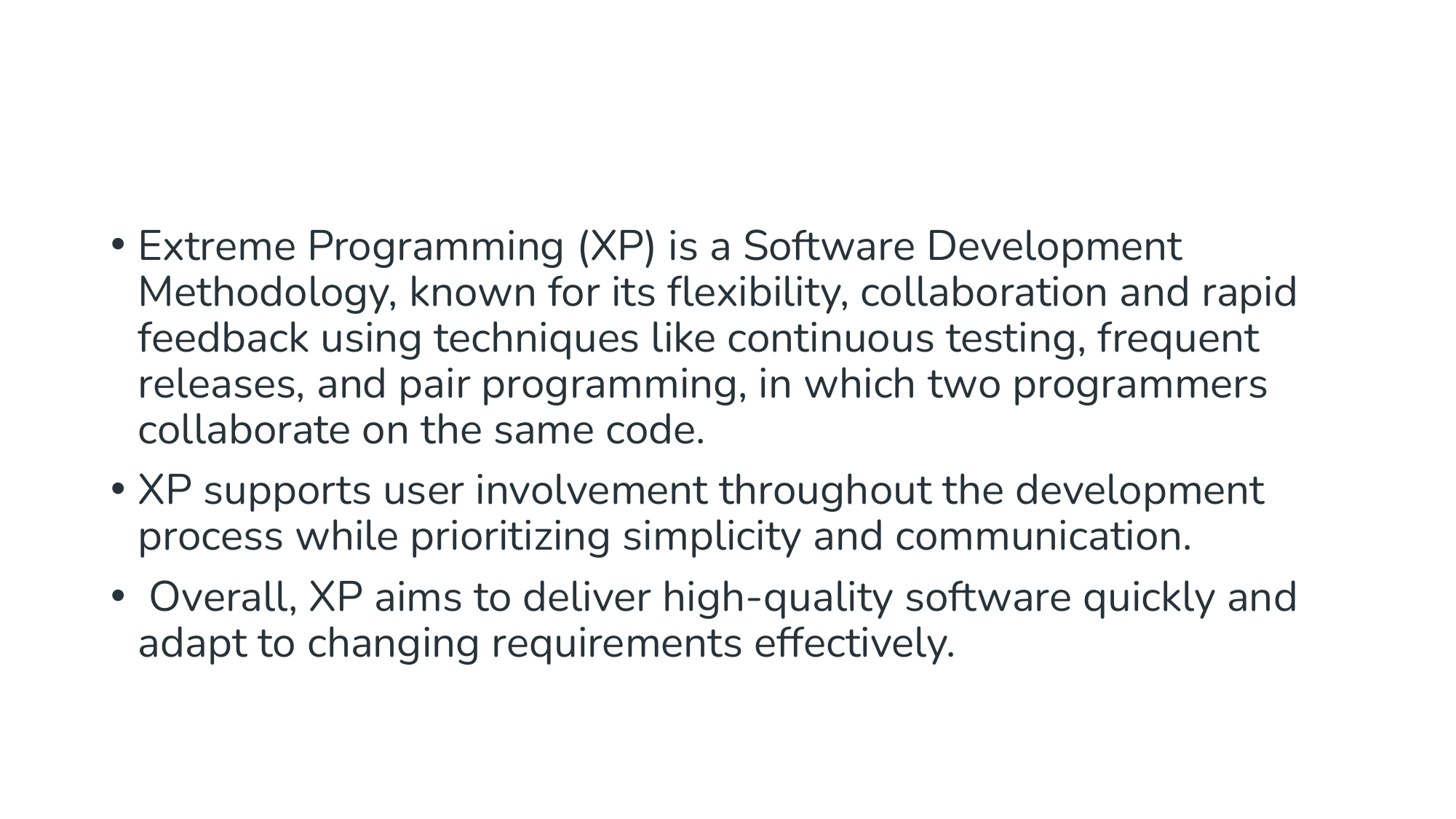

#
Extreme Programming (XP) is a Software Development Methodology, known for its flexibility, collaboration and rapid feedback using techniques like continuous testing, frequent releases, and pair programming, in which two programmers collaborate on the same code.
XP supports user involvement throughout the development process while prioritizing simplicity and communication.
 Overall, XP aims to deliver high-quality software quickly and adapt to changing requirements effectively.